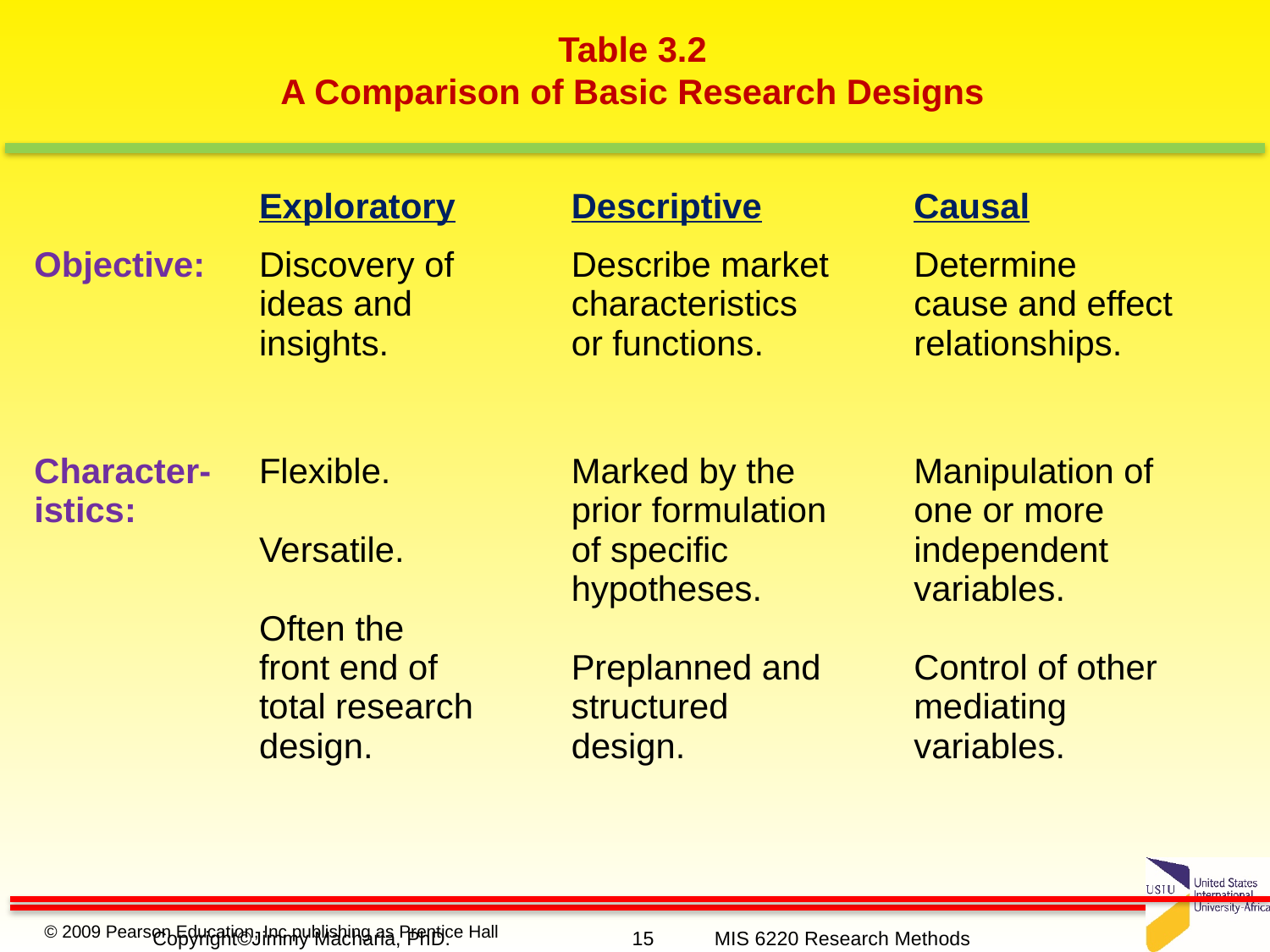

Table 3.2
A Comparison of Basic Research Designs
|  | Exploratory | Descriptive | Causal |
| --- | --- | --- | --- |
| Objective: | Discovery of ideas and insights. | Describe market characteristics or functions. | Determine cause and effect relationships. |
| Character-istics: | Flexible. Versatile. Often the front end of total research design. | Marked by the prior formulation of specific hypotheses. Preplanned and structured design. | Manipulation of one or more independent variables. Control of other mediating variables. |